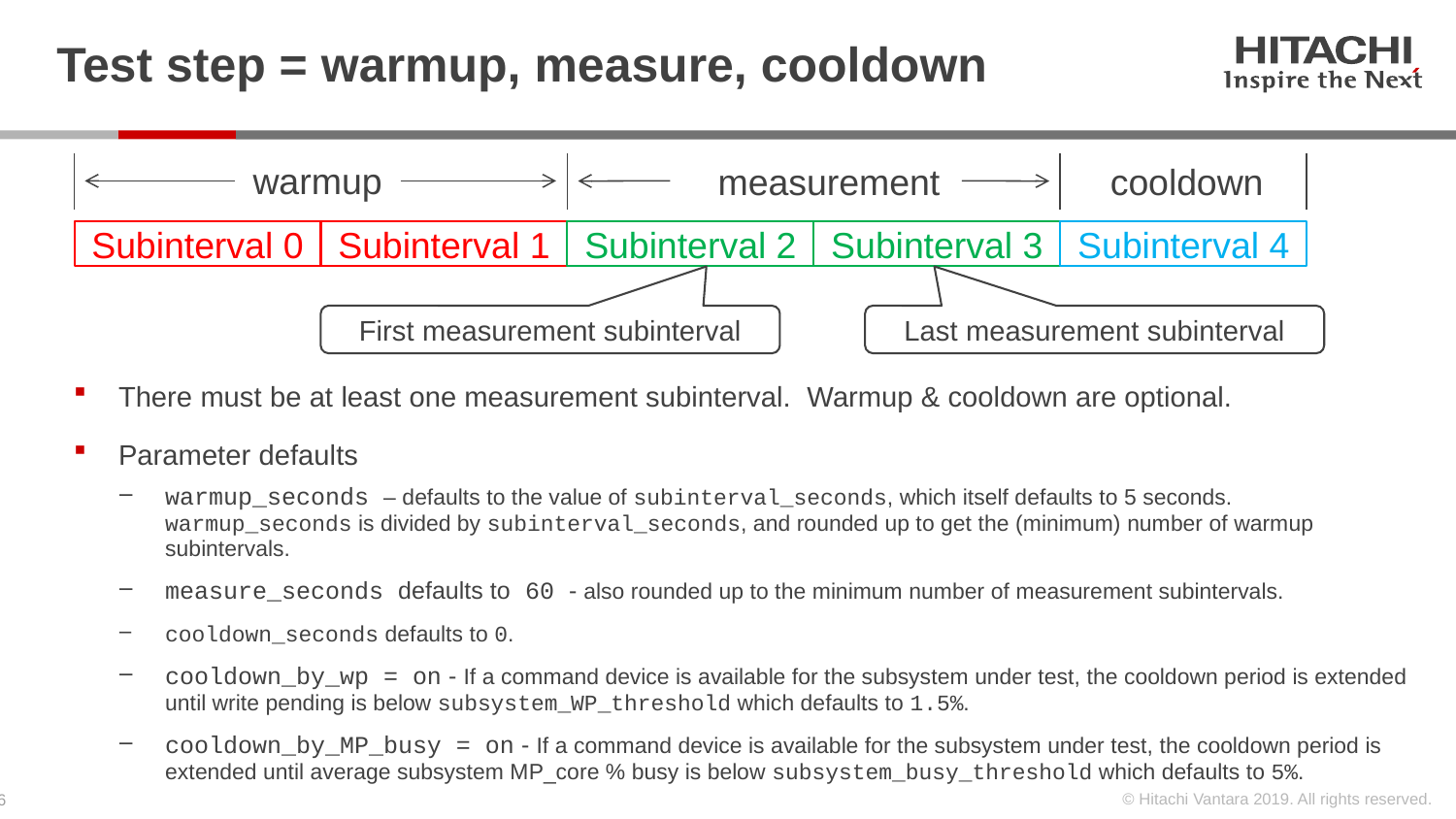

# Test step = warmup, measure, cooldown
warmup
cooldown
measurement
Subinterval 4
Subinterval 3
Subinterval 2
Subinterval 1
Subinterval 0
First measurement subinterval
Last measurement subinterval
There must be at least one measurement subinterval.  Warmup & cooldown are optional.
Parameter defaults
warmup_seconds – defaults to the value of subinterval_seconds, which itself defaults to 5 seconds. warmup_seconds is divided by subinterval_seconds, and rounded up to get the (minimum) number of warmup subintervals.
measure_seconds defaults to 60 - also rounded up to the minimum number of measurement subintervals.
cooldown_seconds defaults to 0.
cooldown_by_wp = on - If a command device is available for the subsystem under test, the cooldown period is extended until write pending is below subsystem_WP_threshold which defaults to 1.5%.
cooldown_by_MP_busy = on - If a command device is available for the subsystem under test, the cooldown period is extended until average subsystem MP_core % busy is below subsystem_busy_threshold which defaults to 5%.